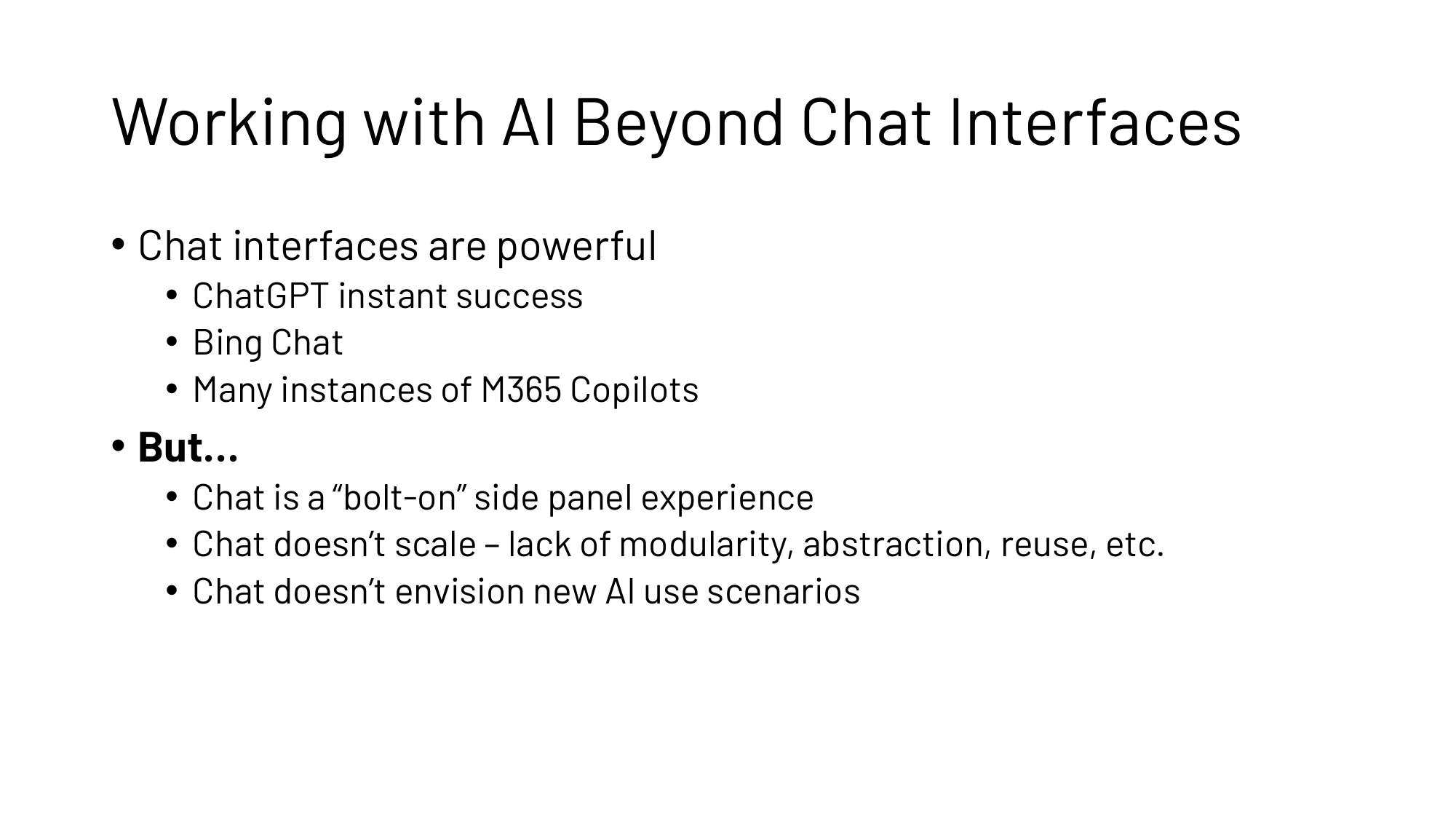

# Working with AI Beyond Chat Interfaces
Chat interfaces are powerful
ChatGPT instant success
Bing Chat
Many instances of M365 Copilots
But…
Chat is a “bolt-on” side panel experience
Chat doesn’t scale – lack of modularity, abstraction, reuse, etc.
Chat doesn’t envision new AI use scenarios